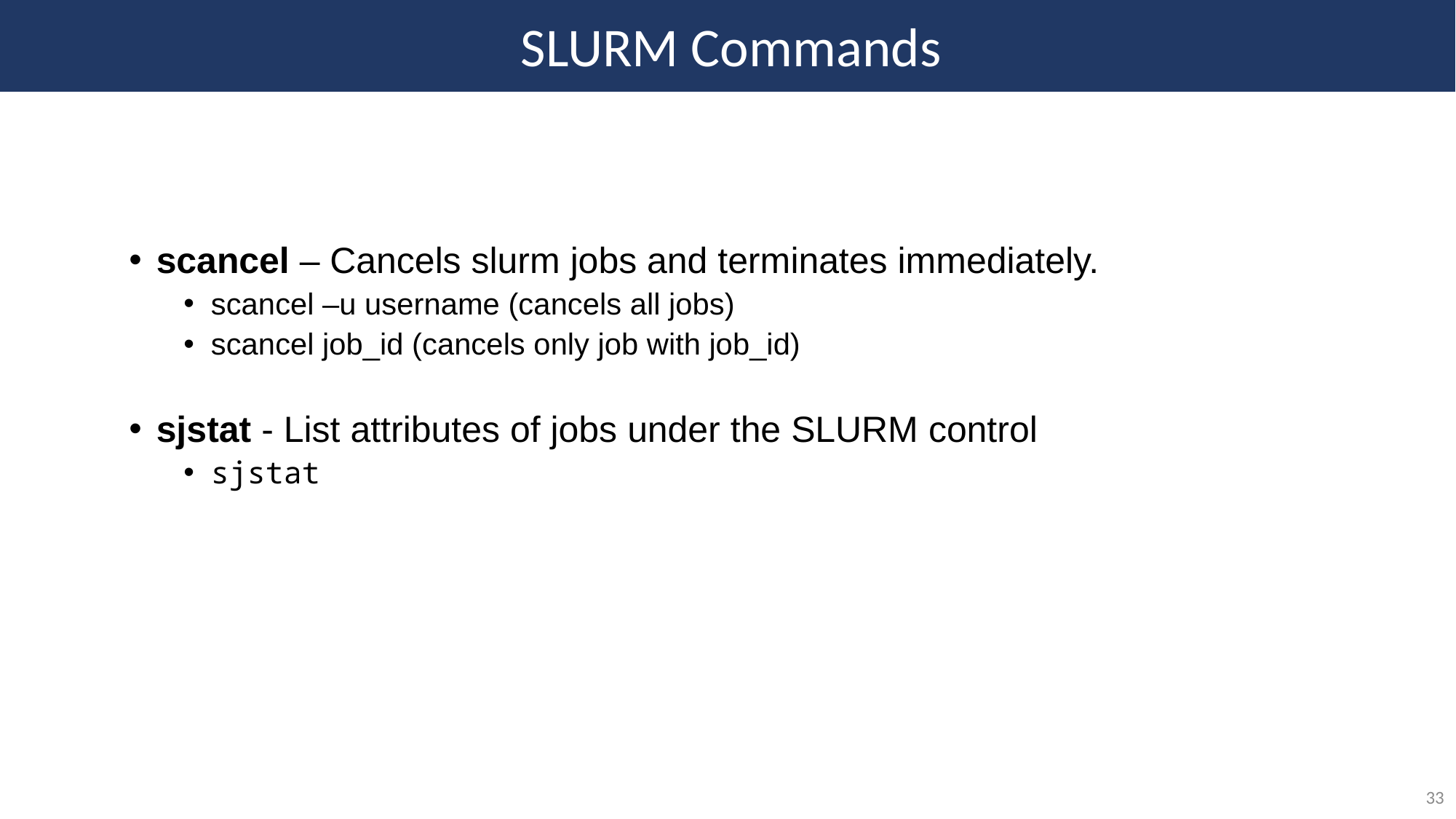

SLURM Commands

scancel – Cancels slurm jobs and terminates immediately.
scancel –u username (cancels all jobs)
scancel job_id (cancels only job with job_id)

sjstat - List attributes of jobs under the SLURM control
sjstat

33